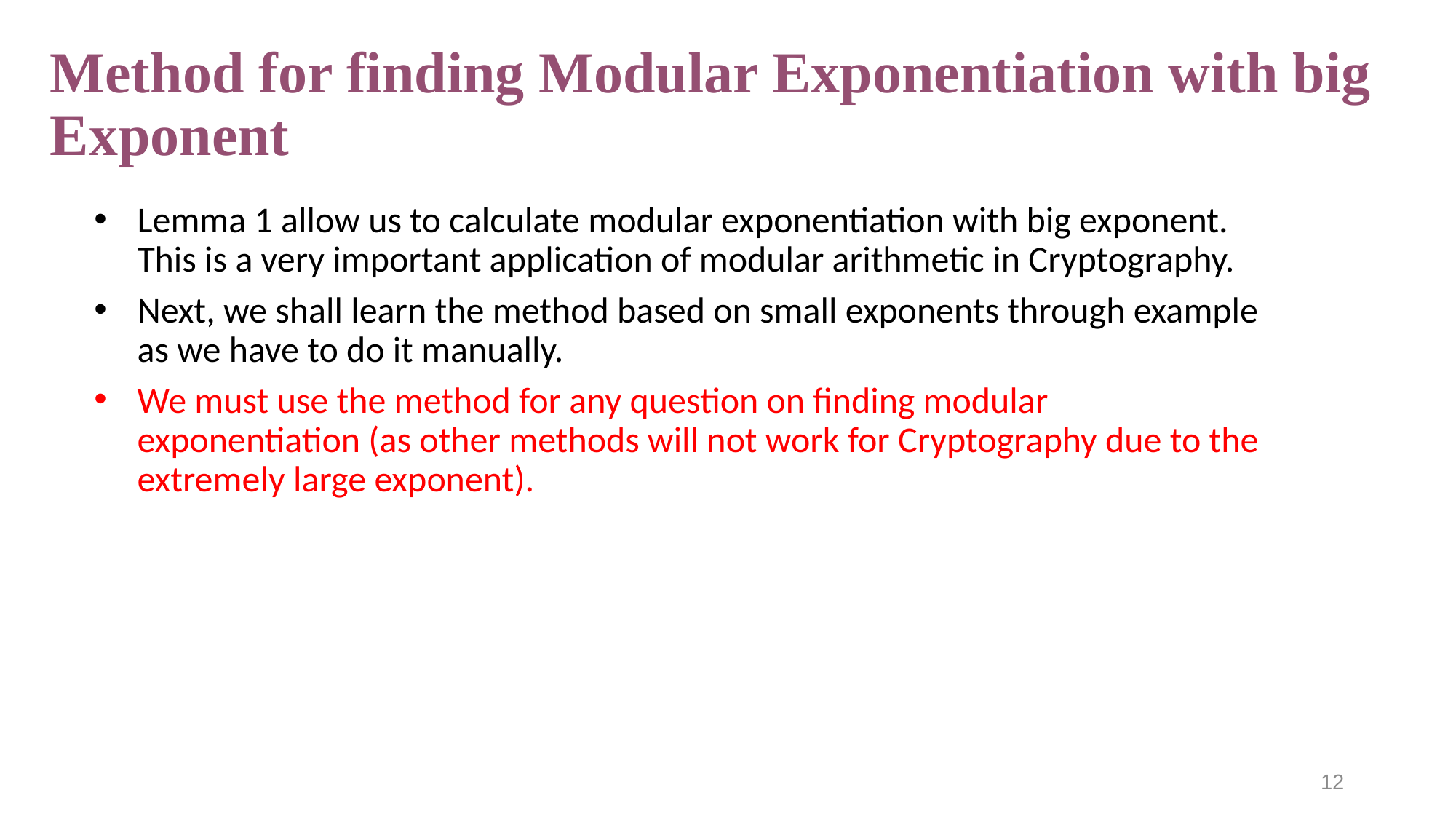

# Method for finding Modular Exponentiation with big Exponent
Lemma 1 allow us to calculate modular exponentiation with big exponent. This is a very important application of modular arithmetic in Cryptography.
Next, we shall learn the method based on small exponents through example as we have to do it manually.
We must use the method for any question on finding modular exponentiation (as other methods will not work for Cryptography due to the extremely large exponent).

12